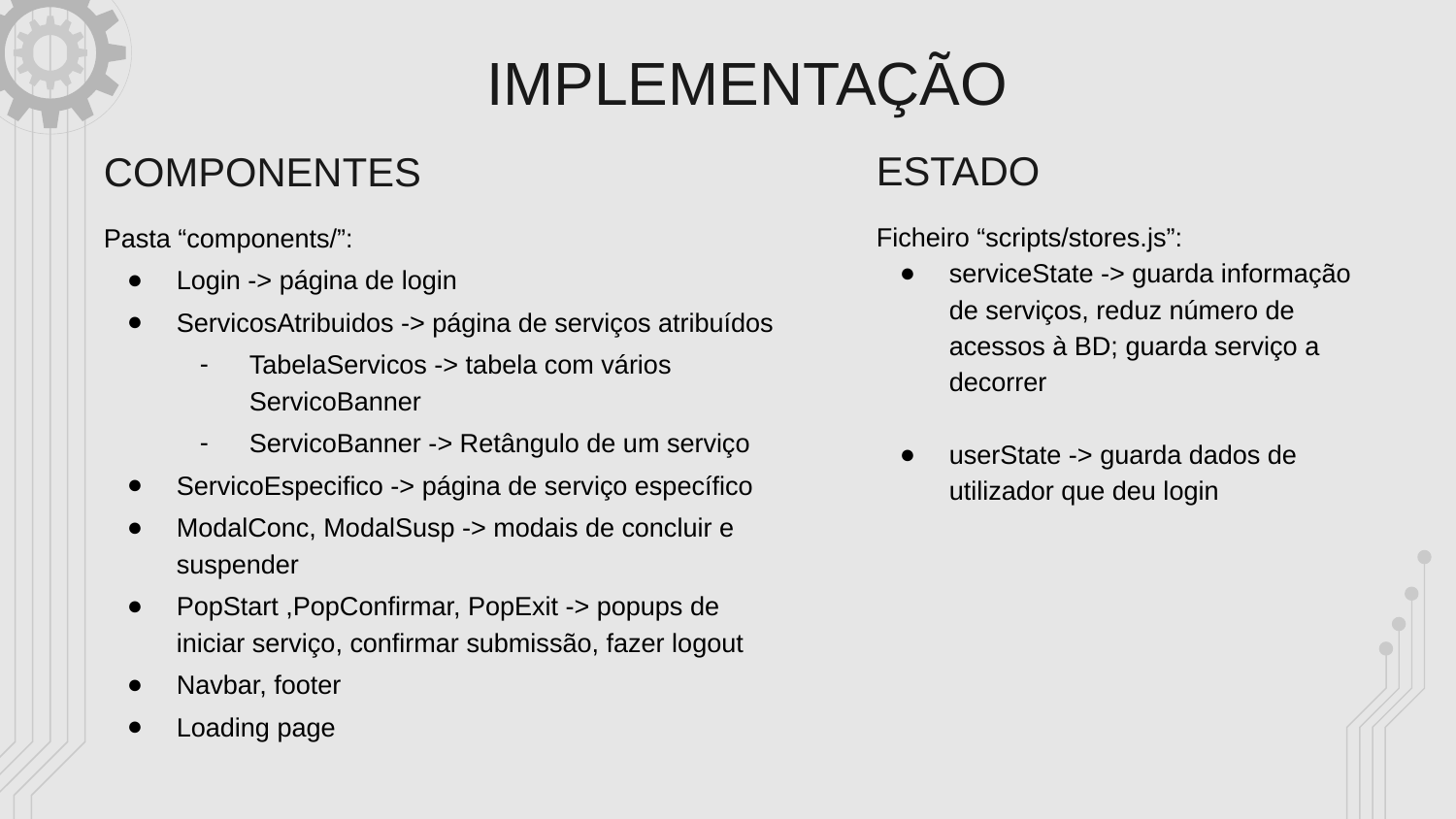

# IMPLEMENTAÇÃO
ESTADO
COMPONENTES
Ficheiro “scripts/stores.js”:
serviceState -> guarda informação de serviços, reduz número de acessos à BD; guarda serviço a decorrer

userState -> guarda dados de utilizador que deu login

Pasta “components/”:
Login -> página de login
ServicosAtribuidos -> página de serviços atribuídos
TabelaServicos -> tabela com vários ServicoBanner
ServicoBanner -> Retângulo de um serviço
ServicoEspecifico -> página de serviço específico
ModalConc, ModalSusp -> modais de concluir e suspender
PopStart ,PopConfirmar, PopExit -> popups de iniciar serviço, confirmar submissão, fazer logout
Navbar, footer
Loading page